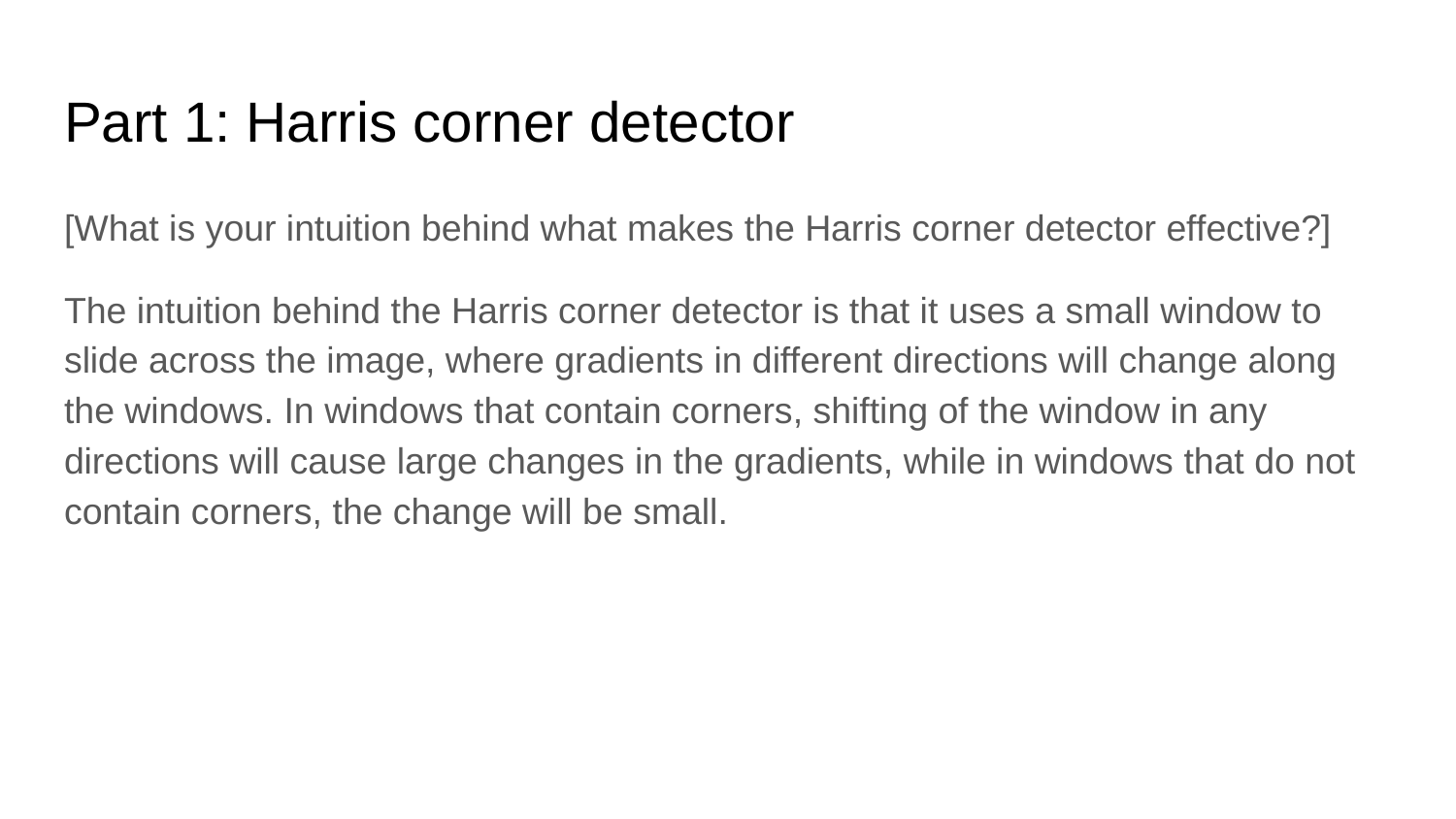

# Part 1: Harris corner detector
[What is your intuition behind what makes the Harris corner detector effective?]
The intuition behind the Harris corner detector is that it uses a small window to slide across the image, where gradients in different directions will change along the windows. In windows that contain corners, shifting of the window in any directions will cause large changes in the gradients, while in windows that do not contain corners, the change will be small.